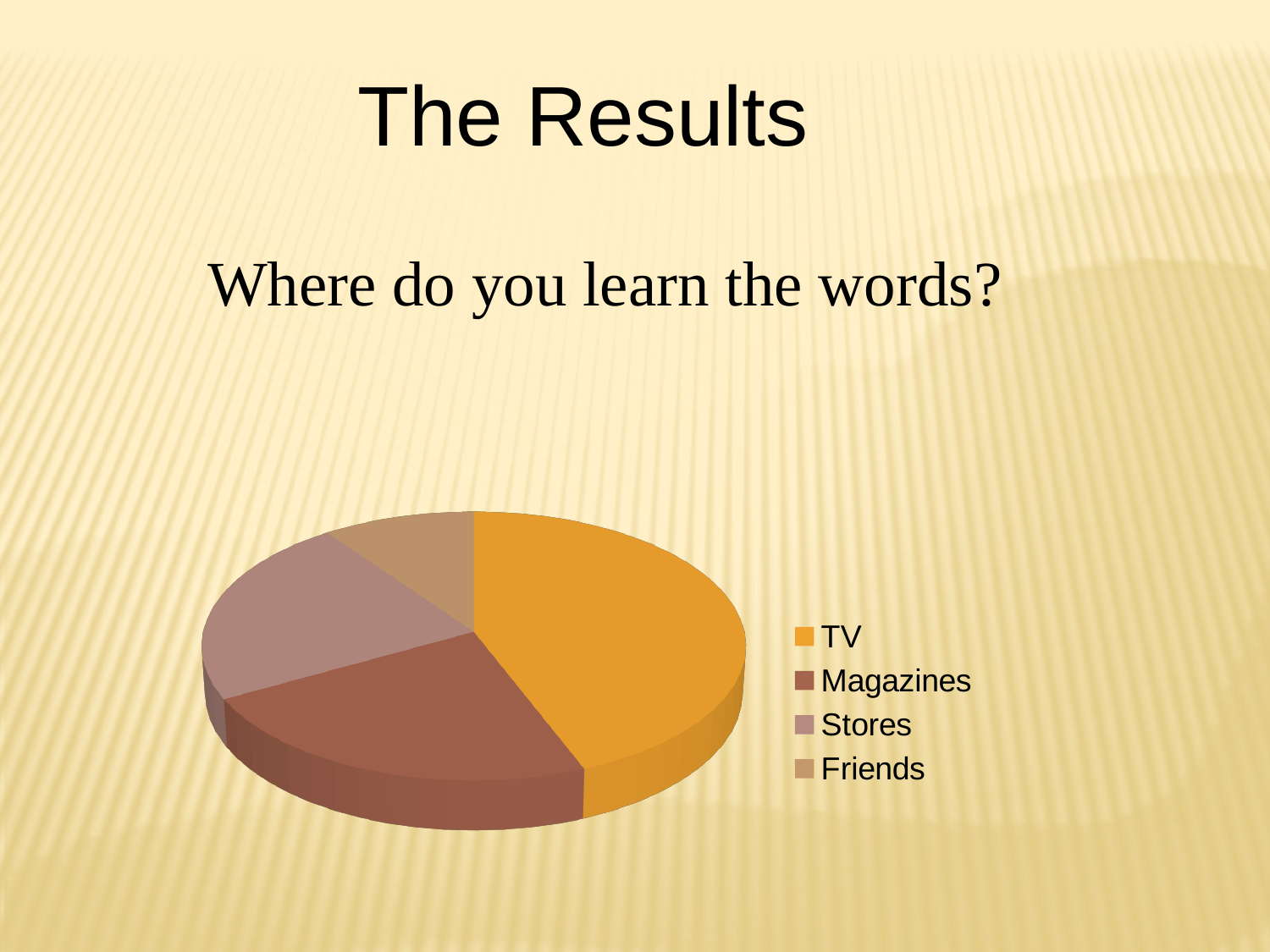

The Results
Where do you learn the words?

[unsupported chart]